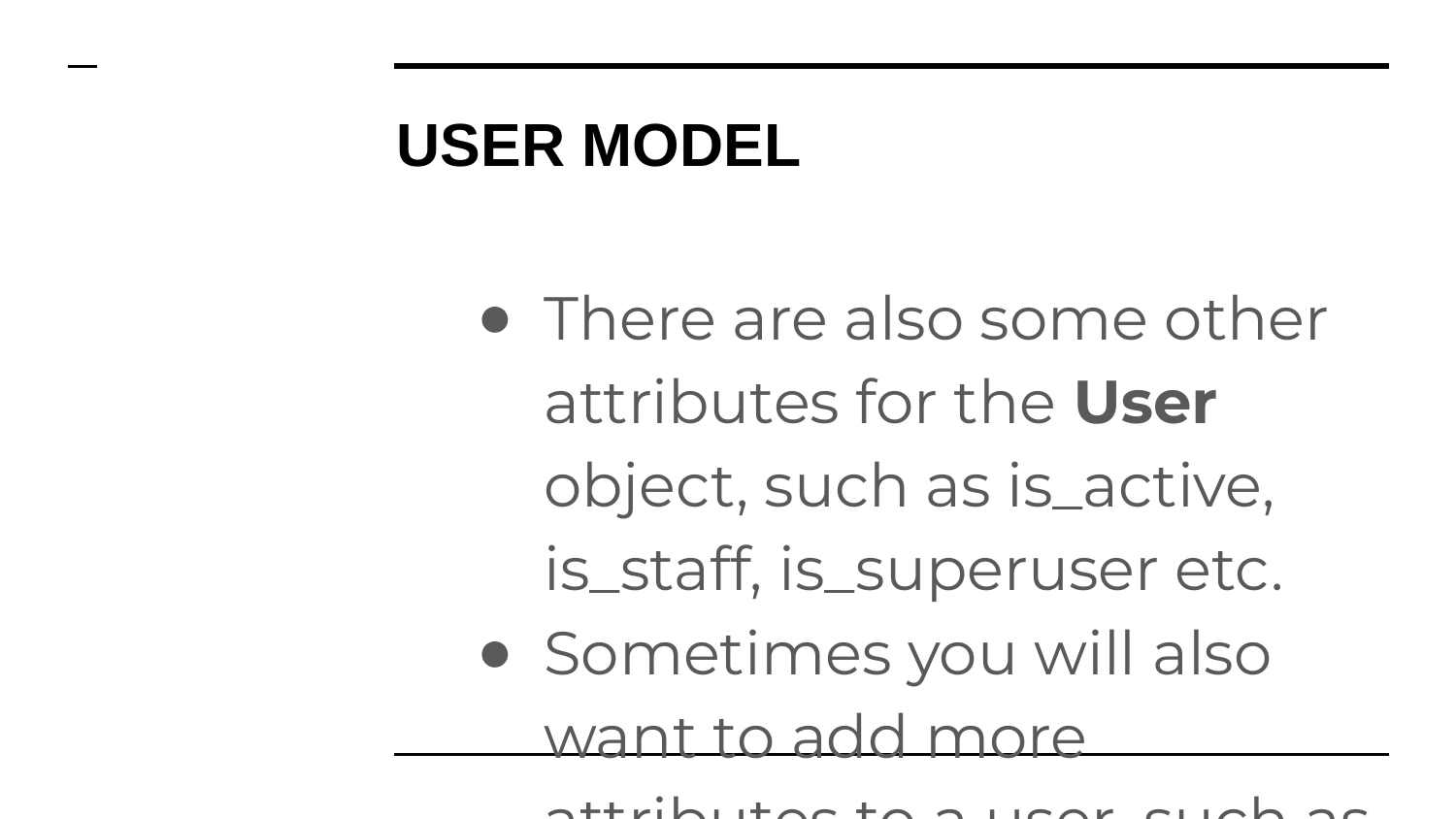

# USER MODEL
There are also some other attributes for the User object, such as is_active, is_staff, is_superuser etc.
Sometimes you will also want to add more attributes to a user, such as contact number or a profile image.